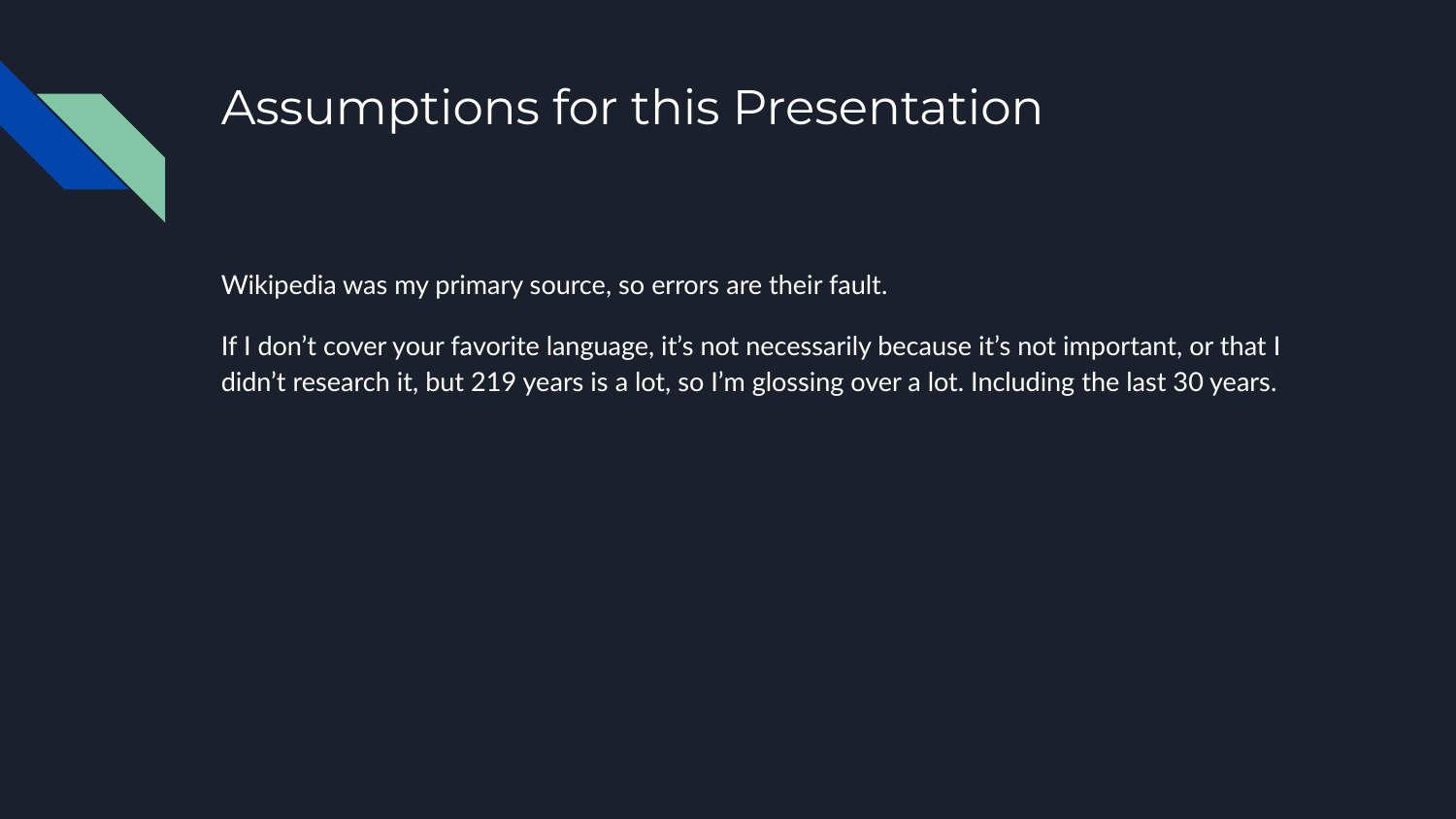

# Assumptions for this Presentation
Wikipedia was my primary source, so errors are their fault.
If I don’t cover your favorite language, it’s not necessarily because it’s not important, or that I didn’t research it, but 219 years is a lot, so I’m glossing over a lot. Including the last 30 years.